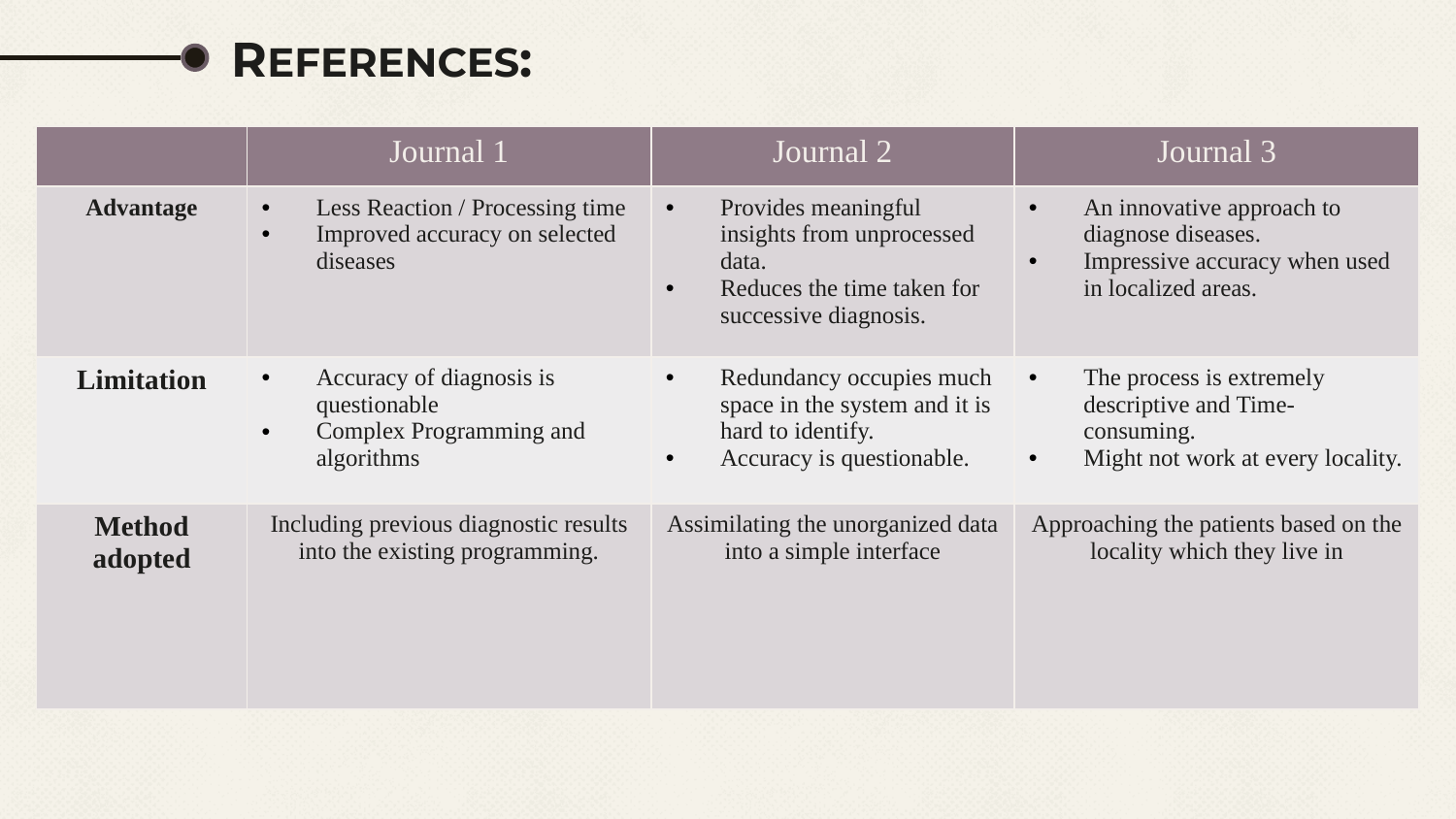

REFERENCES:

|  | Journal 1 | Journal 2 | Journal 3 |
| --- | --- | --- | --- |
| Advantage | Less Reaction / Processing time Improved accuracy on selected diseases | Provides meaningful insights from unprocessed data. Reduces the time taken for successive diagnosis. | An innovative approach to diagnose diseases. Impressive accuracy when used in localized areas. |
| Limitation | Accuracy of diagnosis is questionable Complex Programming and algorithms | Redundancy occupies much space in the system and it is hard to identify. Accuracy is questionable. | The process is extremely descriptive and Time-consuming. Might not work at every locality. |
| Method adopted | Including previous diagnostic results into the existing programming. | Assimilating the unorganized data into a simple interface | Approaching the patients based on the locality which they live in |